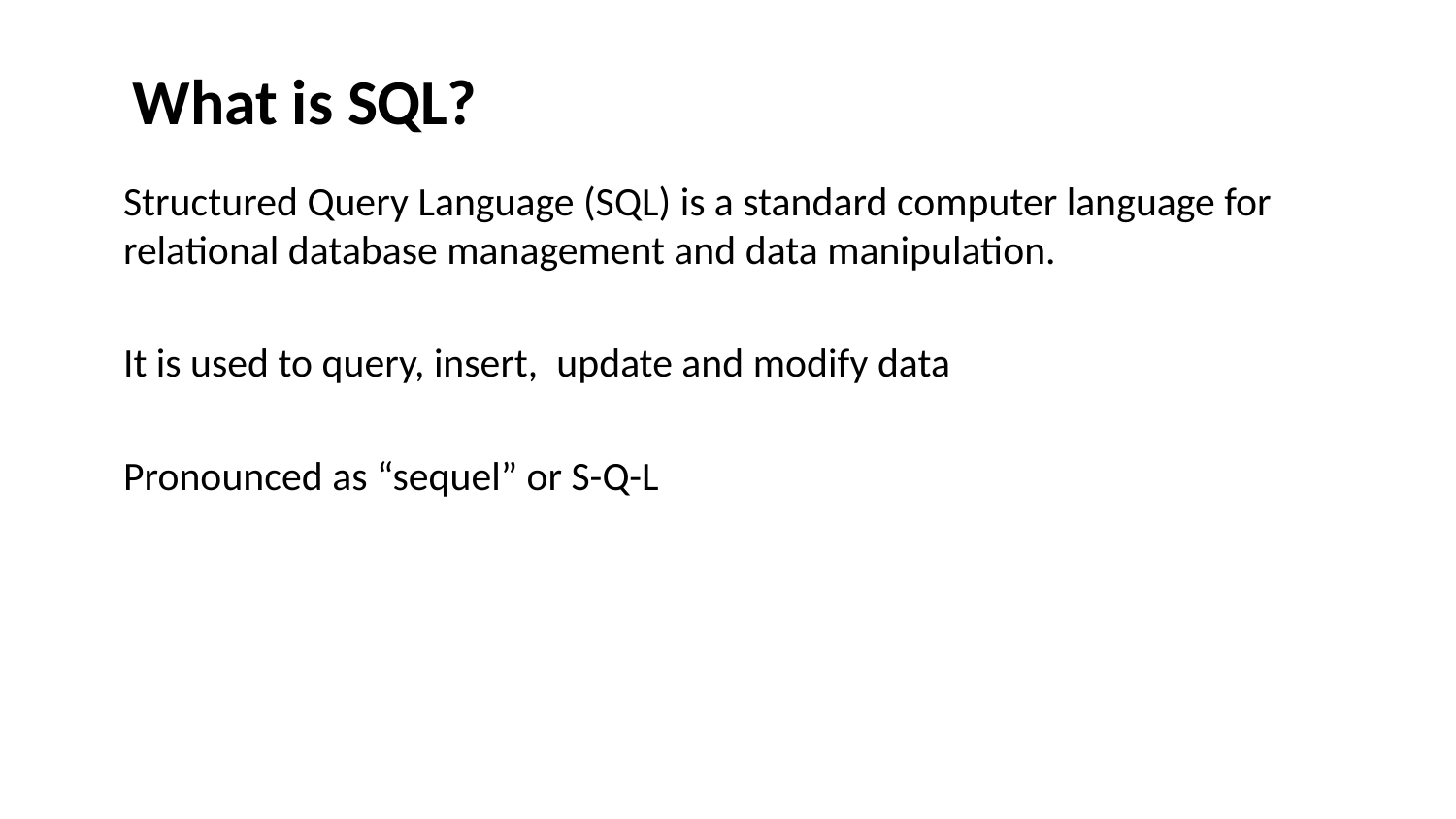

# What is SQL?
Structured Query Language (SQL) is a standard computer language for relational database management and data manipulation.

It is used to query, insert,  update and modify data

Pronounced as “sequel” or S-Q-L